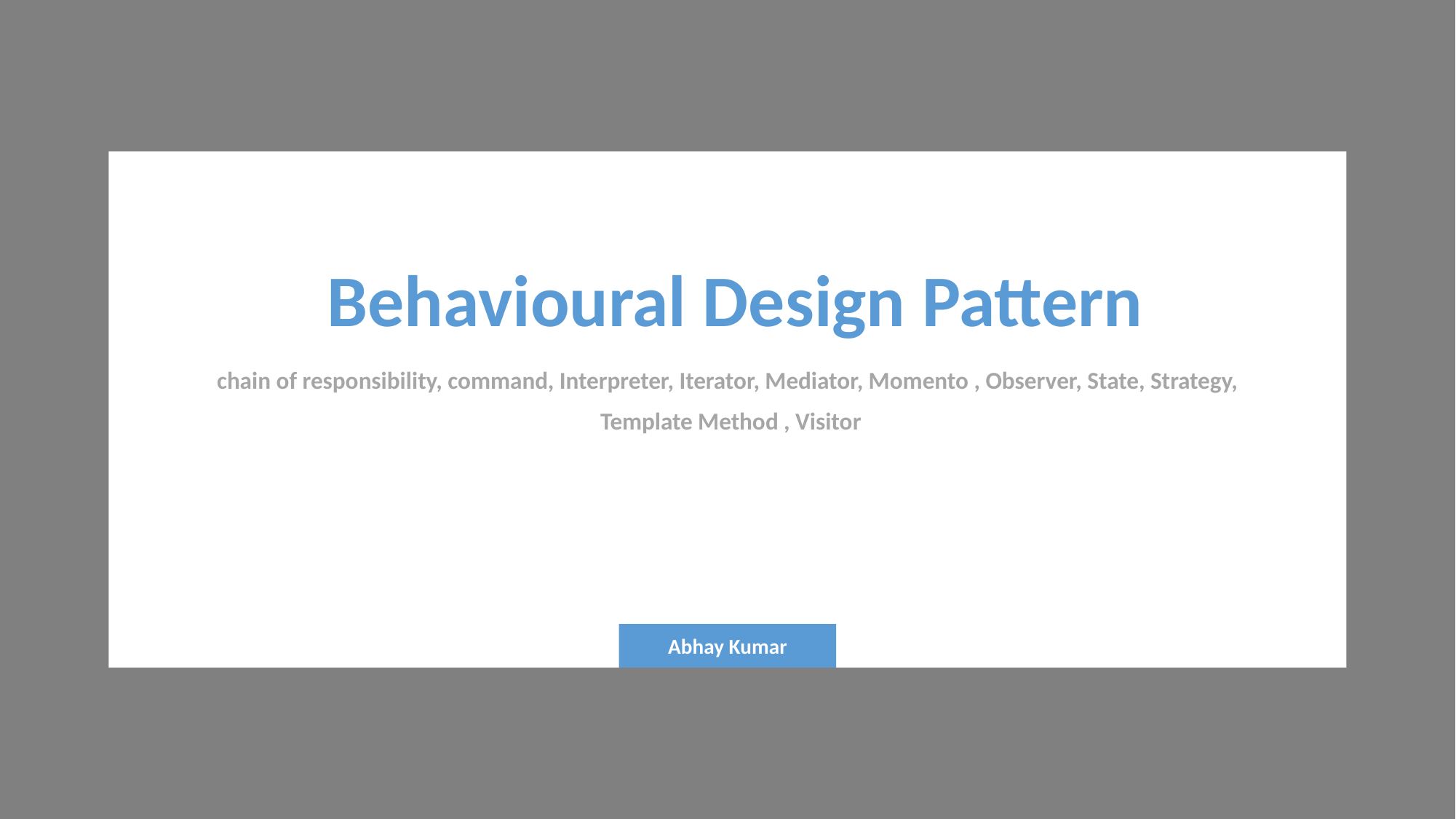

Behavioural Design Pattern
chain of responsibility, command, Interpreter, Iterator, Mediator, Momento , Observer, State, Strategy,
Template Method , Visitor
Abhay Kumar